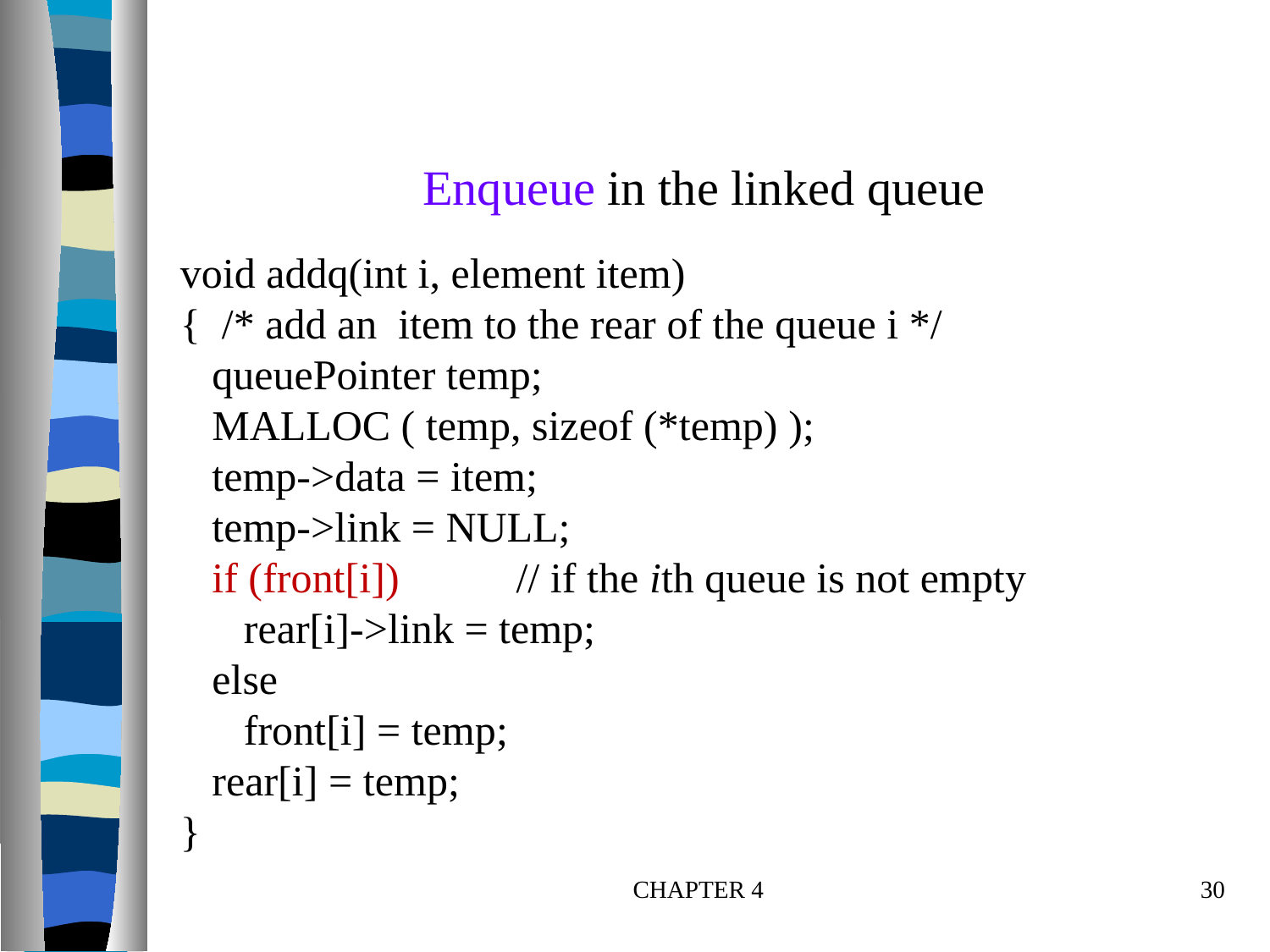

# Enqueue in the linked queue
void addq(int i, element item)
{  /* add an  item to the rear of the queue i */
   queuePointer temp;
   MALLOC ( temp, sizeof (*temp) );
   temp->data = item;
   temp->link = NULL;
   if (front[i])           // if the ith queue is not empty
      rear[i]->link = temp;
   else
      front[i] = temp;
   rear[i] = temp;
}
CHAPTER 4
30